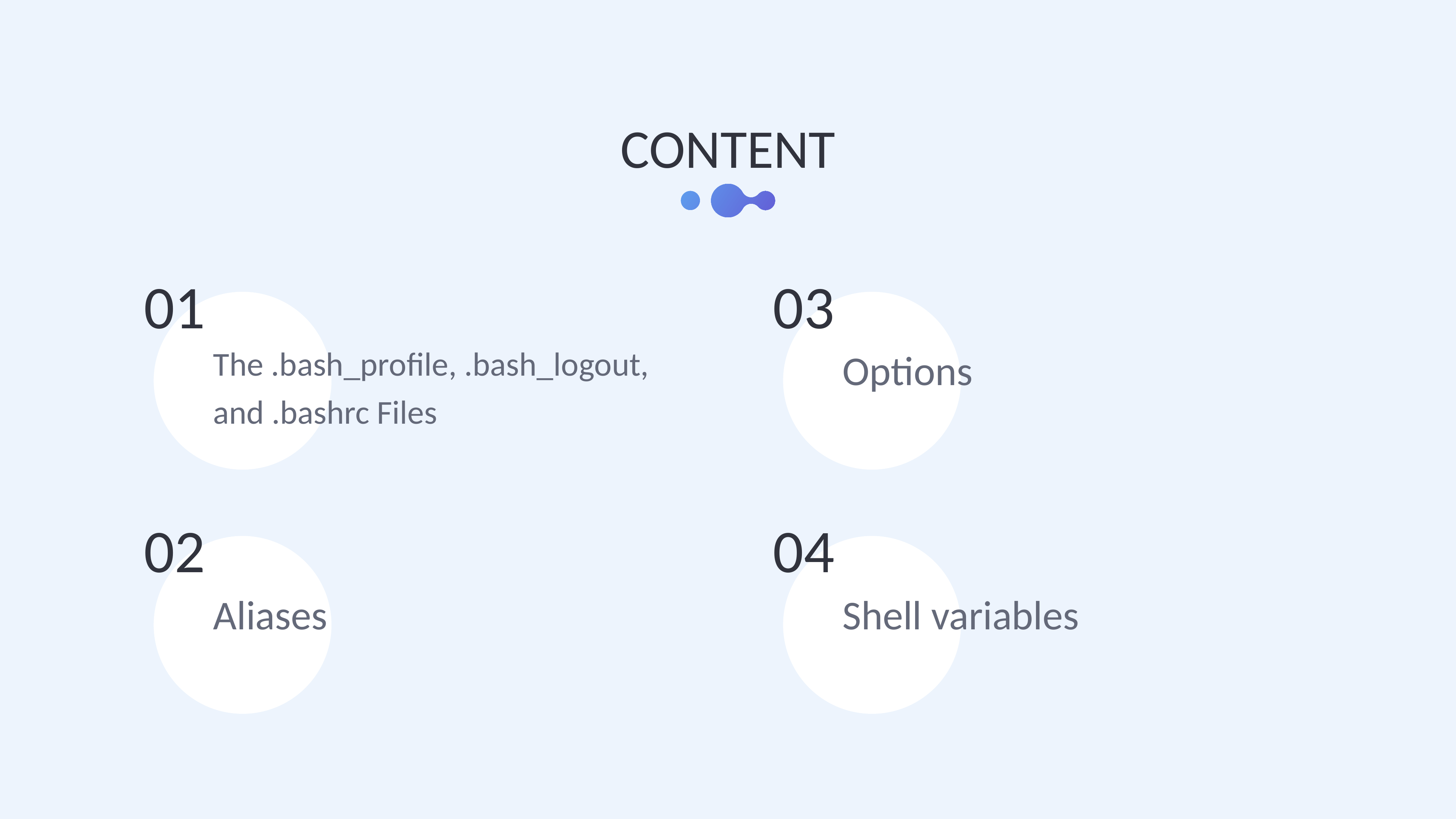

CONTENT

01

The .bash_profile, .bash_logout, and .bashrc Files
03

Options
02

Aliases
04

Shell variables